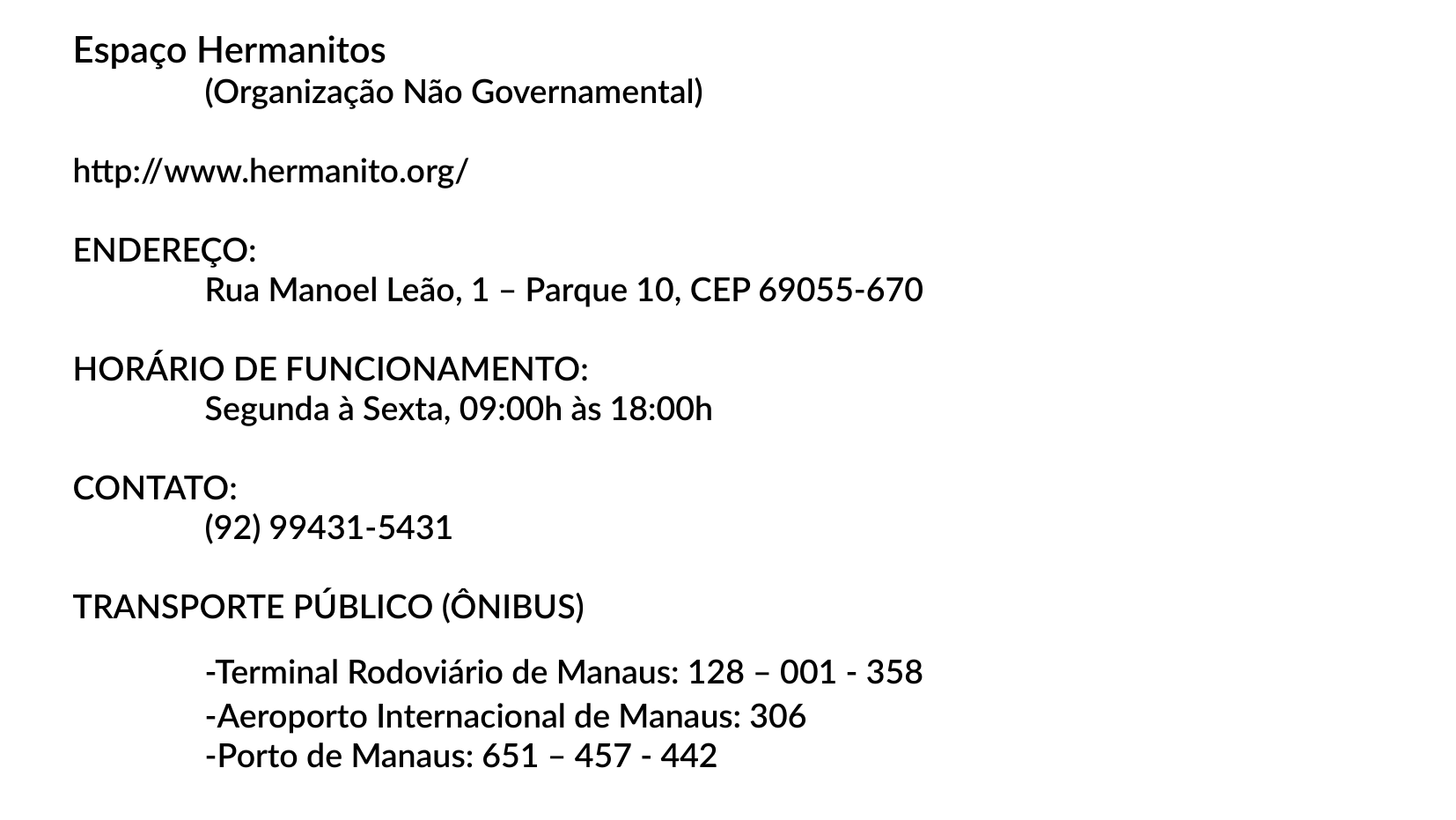

Espaço Hermanitos
	(Organização Não Governamental)

http://www.hermanito.org/

ENDEREÇO:
	Rua Manoel Leão, 1 – Parque 10, CEP 69055-670

HORÁRIO DE FUNCIONAMENTO:
	Segunda à Sexta, 09:00h às 18:00h

CONTATO:
	(92) 99431-5431

TRANSPORTE PÚBLICO (ÔNIBUS)
	-Terminal Rodoviário de Manaus: 128 – 001 - 358
	-Aeroporto Internacional de Manaus: 306
	-Porto de Manaus: 651 – 457 - 442